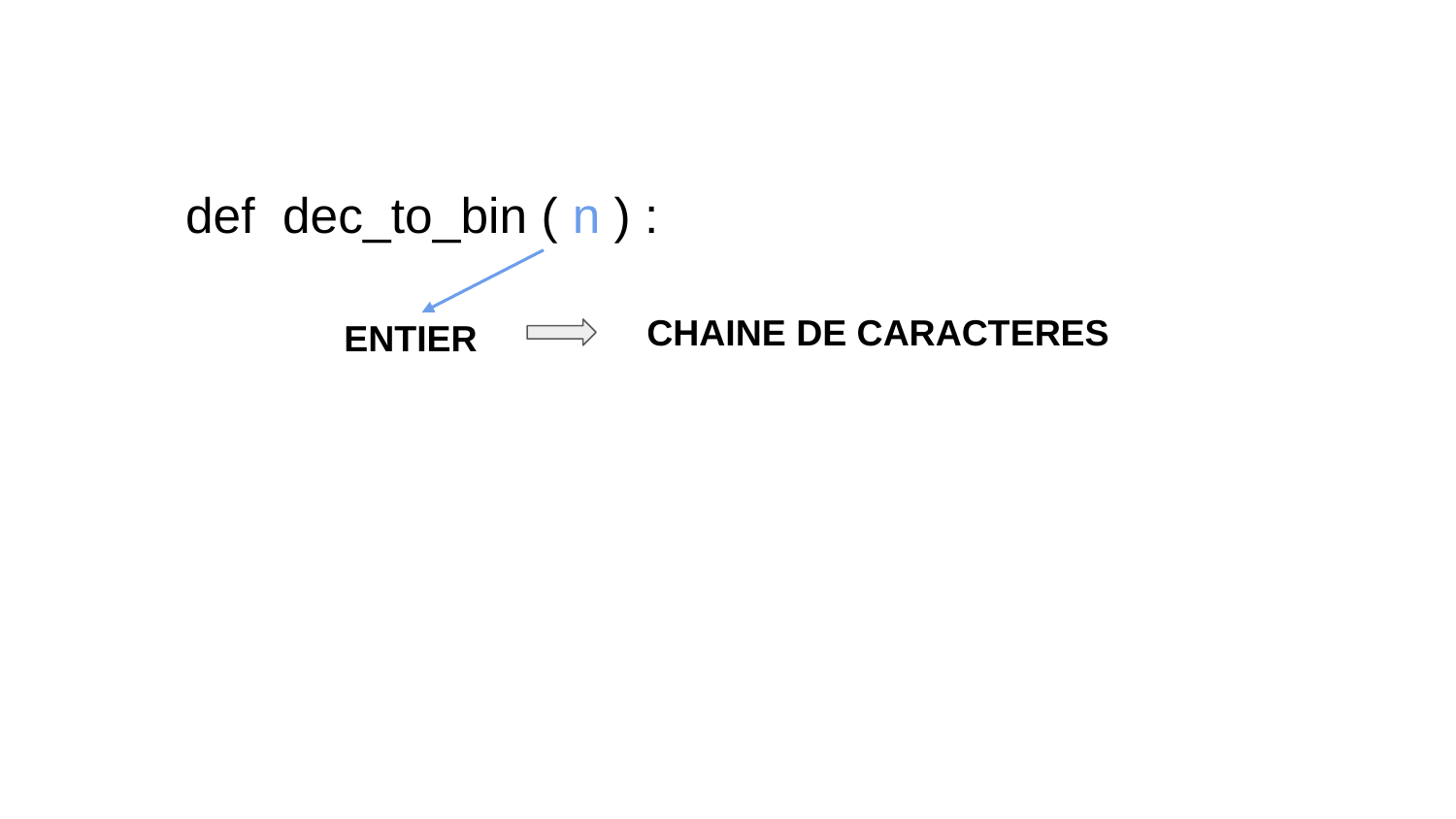

# def  dec_to_bin ( n ) :
CHAINE DE CARACTERES
ENTIER